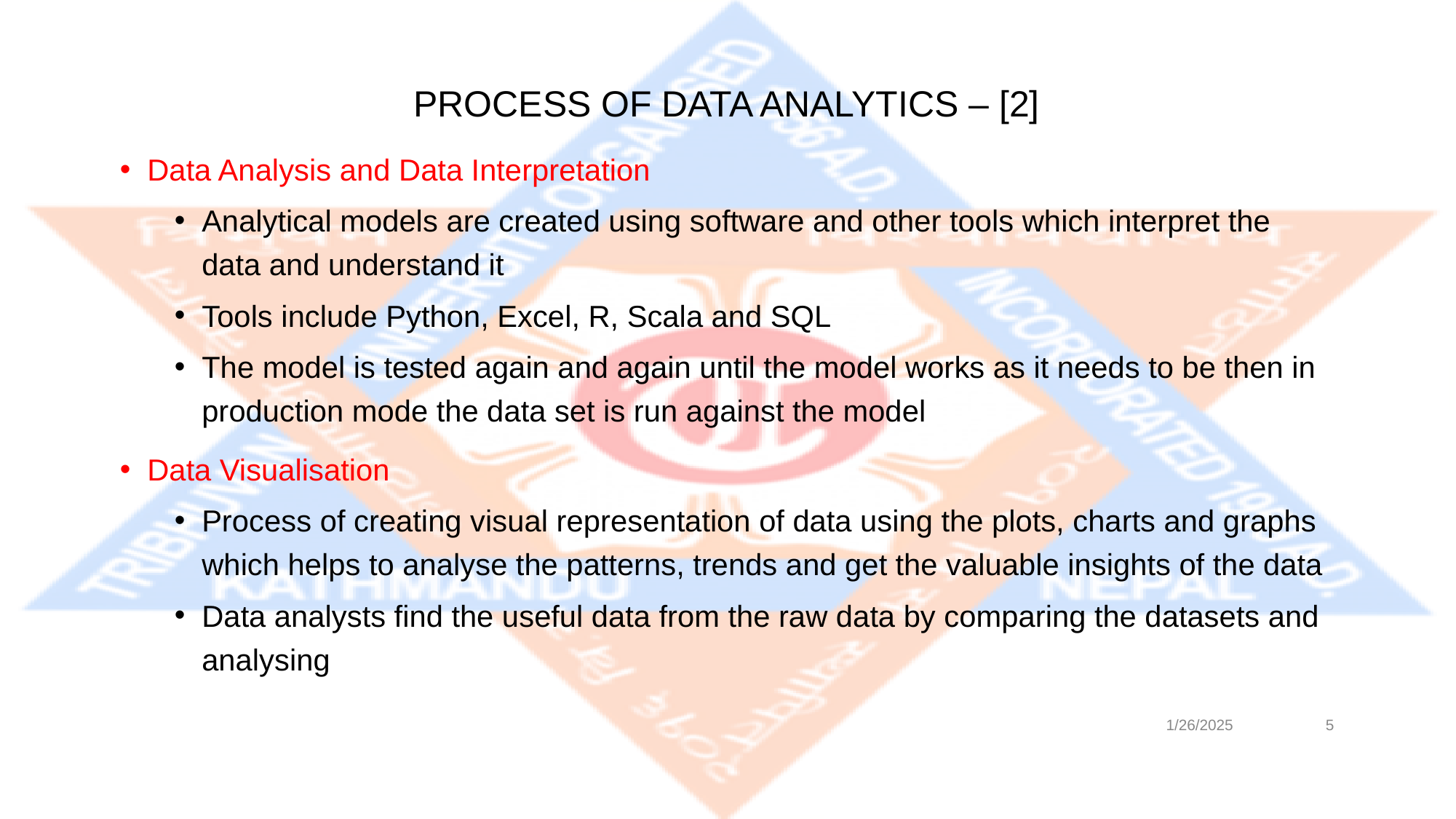

# PROCESS OF DATA ANALYTICS – [2]
Data Analysis and Data Interpretation
Analytical models are created using software and other tools which interpret the data and understand it
Tools include Python, Excel, R, Scala and SQL
The model is tested again and again until the model works as it needs to be then in production mode the data set is run against the model
Data Visualisation
Process of creating visual representation of data using the plots, charts and graphs which helps to analyse the patterns, trends and get the valuable insights of the data
Data analysts find the useful data from the raw data by comparing the datasets and analysing
1/26/2025
5